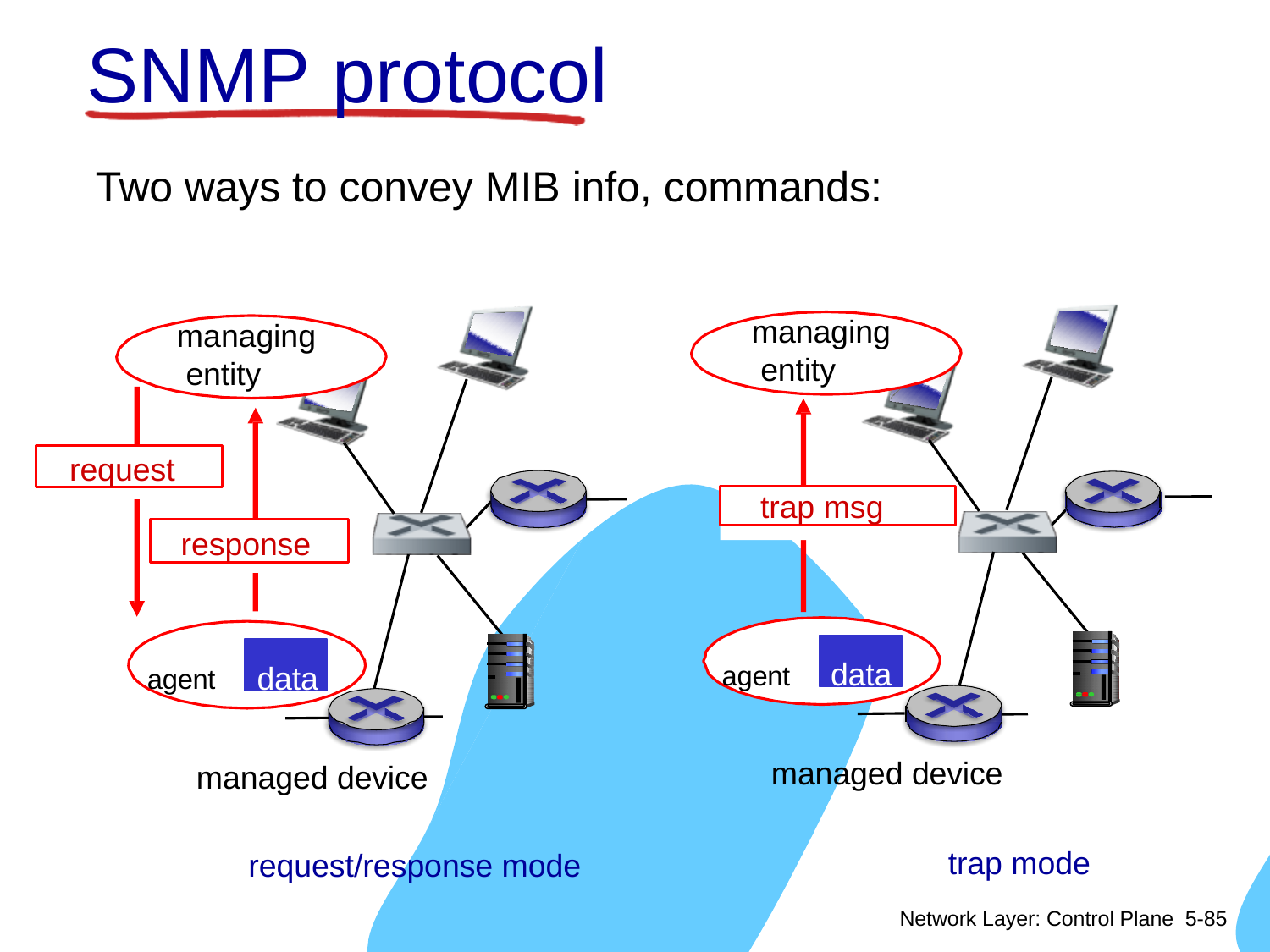

# SNMP protocol

Two ways to convey MIB info, commands:

managing  entity

managing  entity

request

trap msg

response

agent	data

managed device

agent	data

managed device

trap mode
request/response mode

Network Layer: Control Plane 5-85